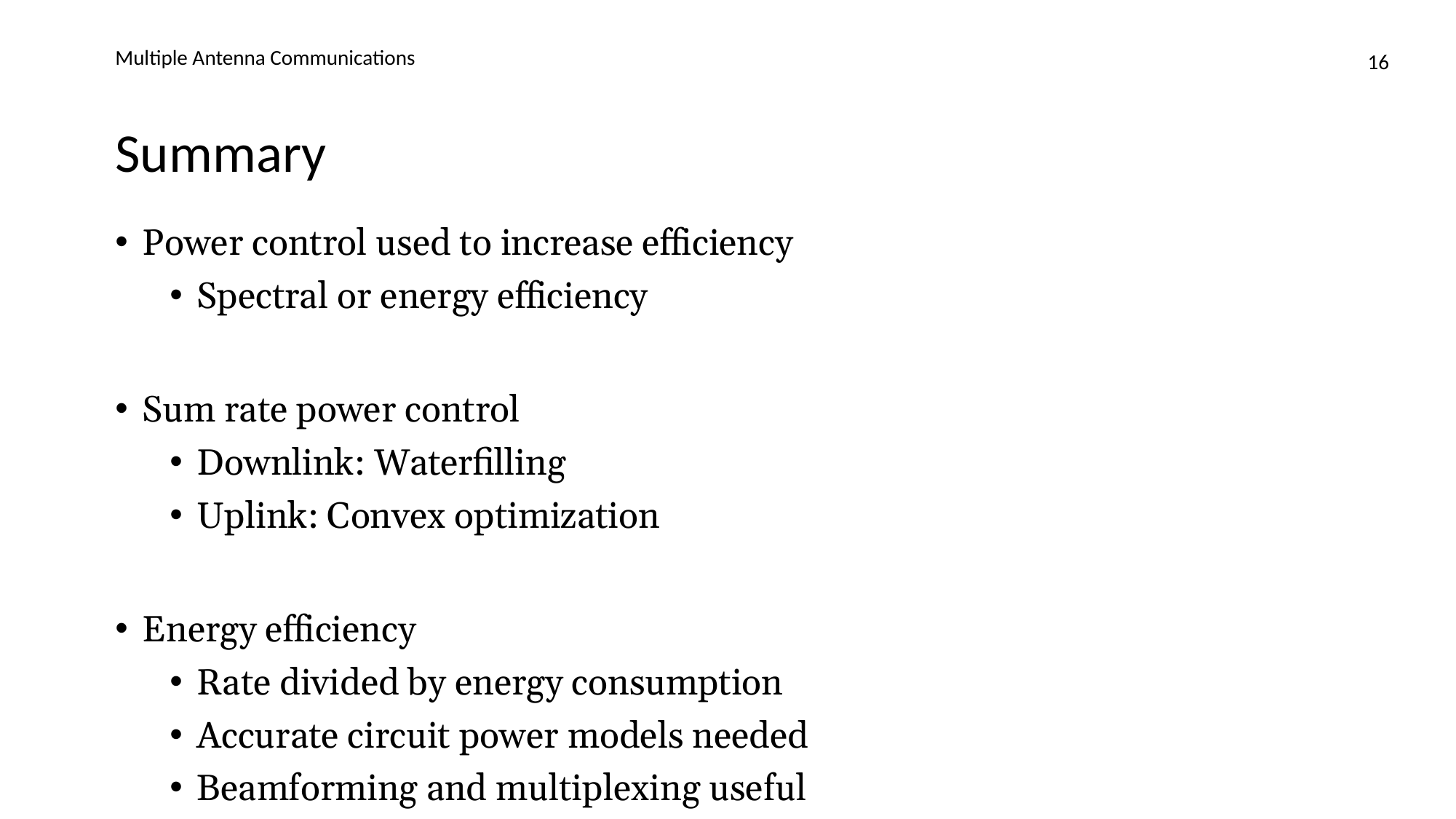

Multiple Antenna Communications
16
# Summary
Power control used to increase efficiency
Spectral or energy efficiency

Sum rate power control
Downlink: Waterfilling
Uplink: Convex optimization

Energy efficiency
Rate divided by energy consumption
Accurate circuit power models needed
Beamforming and multiplexing useful